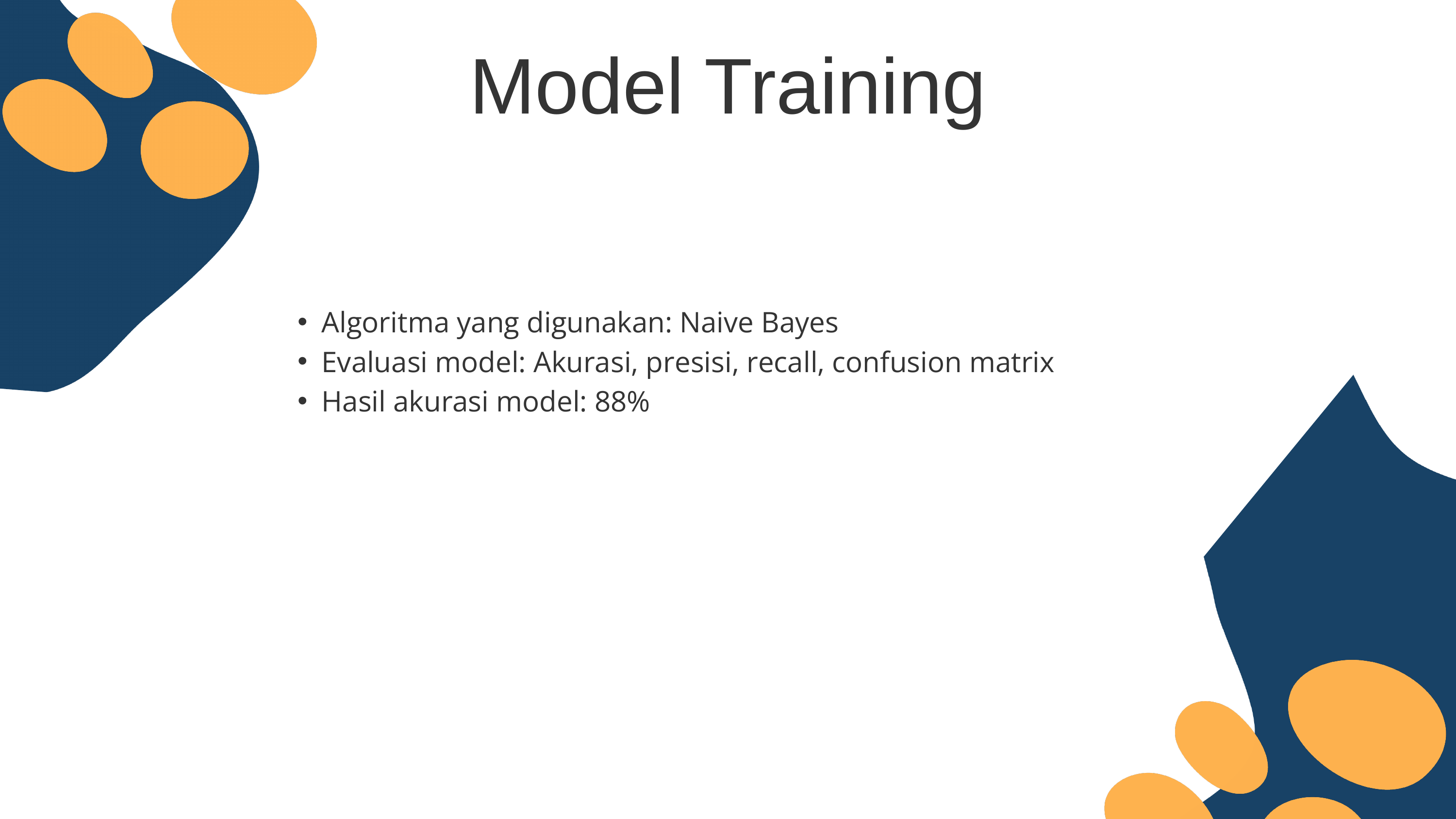

Model Training
Algoritma yang digunakan: Naive Bayes
Evaluasi model: Akurasi, presisi, recall, confusion matrix
Hasil akurasi model: 88%